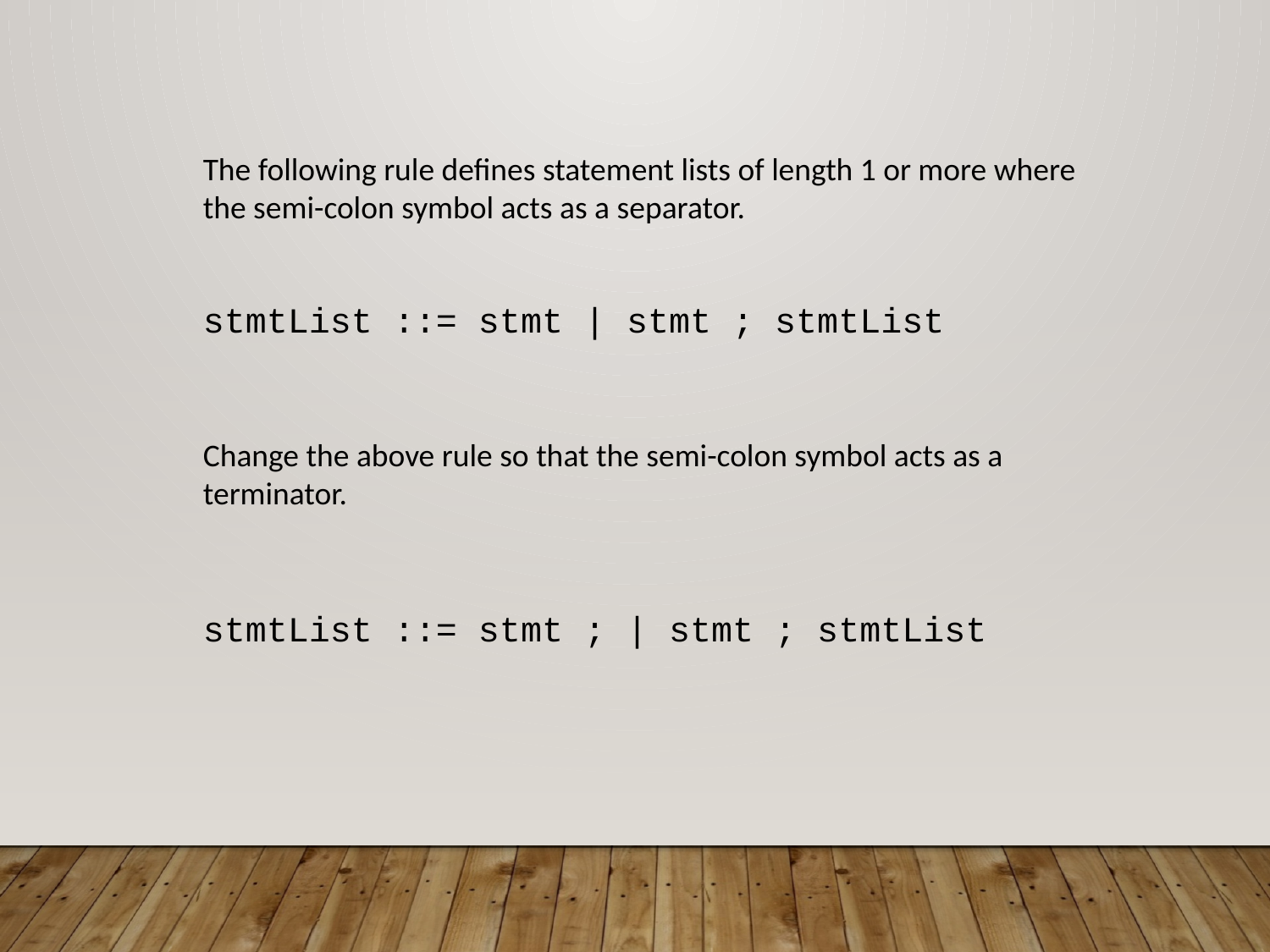

The following rule defines statement lists of length 1 or more where the semi-colon symbol acts as a separator.
stmtList ::= stmt | stmt ; stmtList
Change the above rule so that the semi-colon symbol acts as a terminator.
stmtList ::= stmt ; | stmt ; stmtList